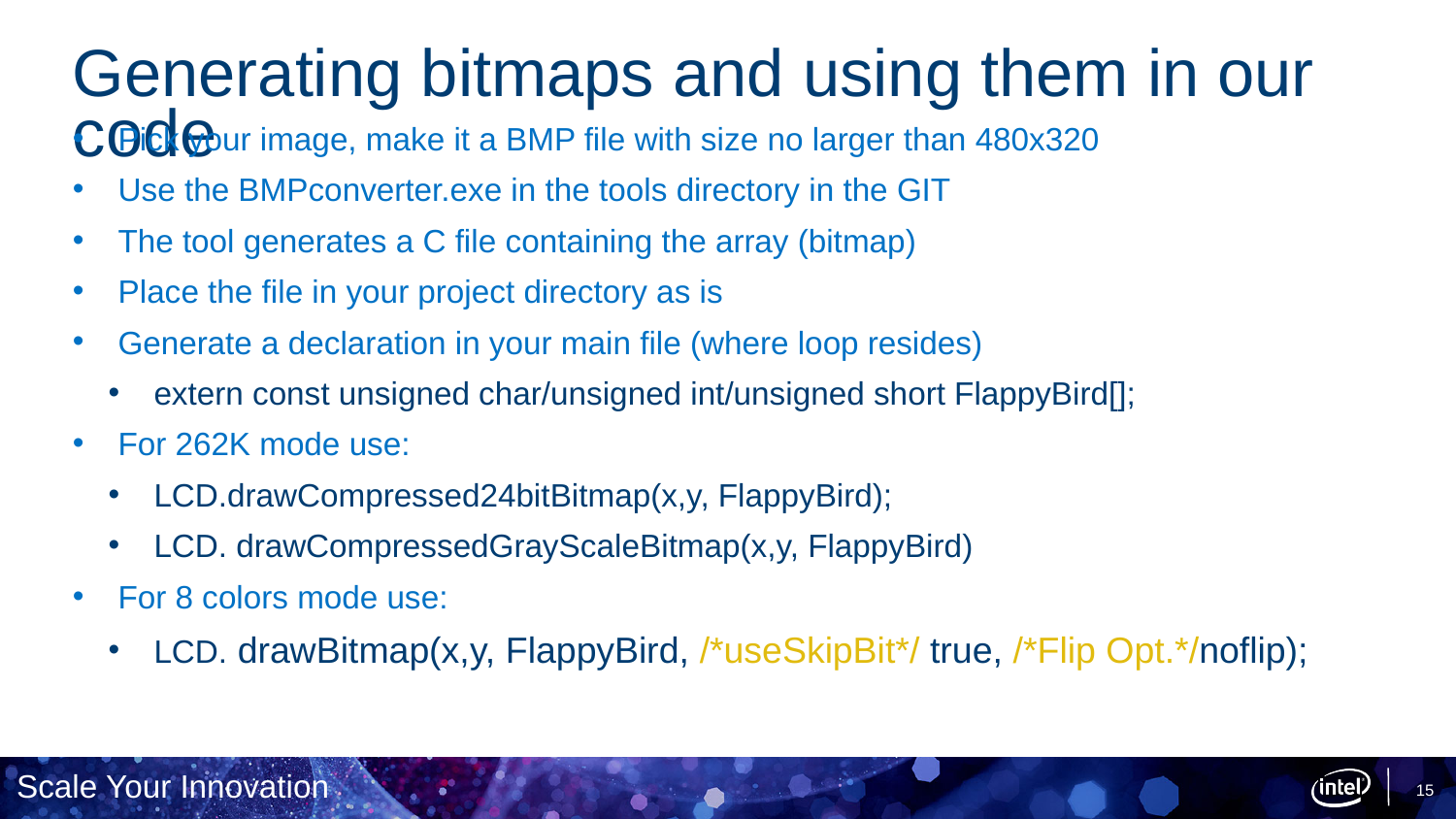

# Generating bitmaps and using them in our code
Pick your image, make it a BMP file with size no larger than 480x320
Use the BMPconverter.exe in the tools directory in the GIT
The tool generates a C file containing the array (bitmap)
Place the file in your project directory as is
Generate a declaration in your main file (where loop resides)
extern const unsigned char/unsigned int/unsigned short FlappyBird[];
For 262K mode use:
LCD.drawCompressed24bitBitmap(x,y, FlappyBird);
LCD. drawCompressedGrayScaleBitmap(x,y, FlappyBird)
For 8 colors mode use:
LCD. drawBitmap(x,y, FlappyBird, /*useSkipBit*/ true, /*Flip Opt.*/noflip);
15